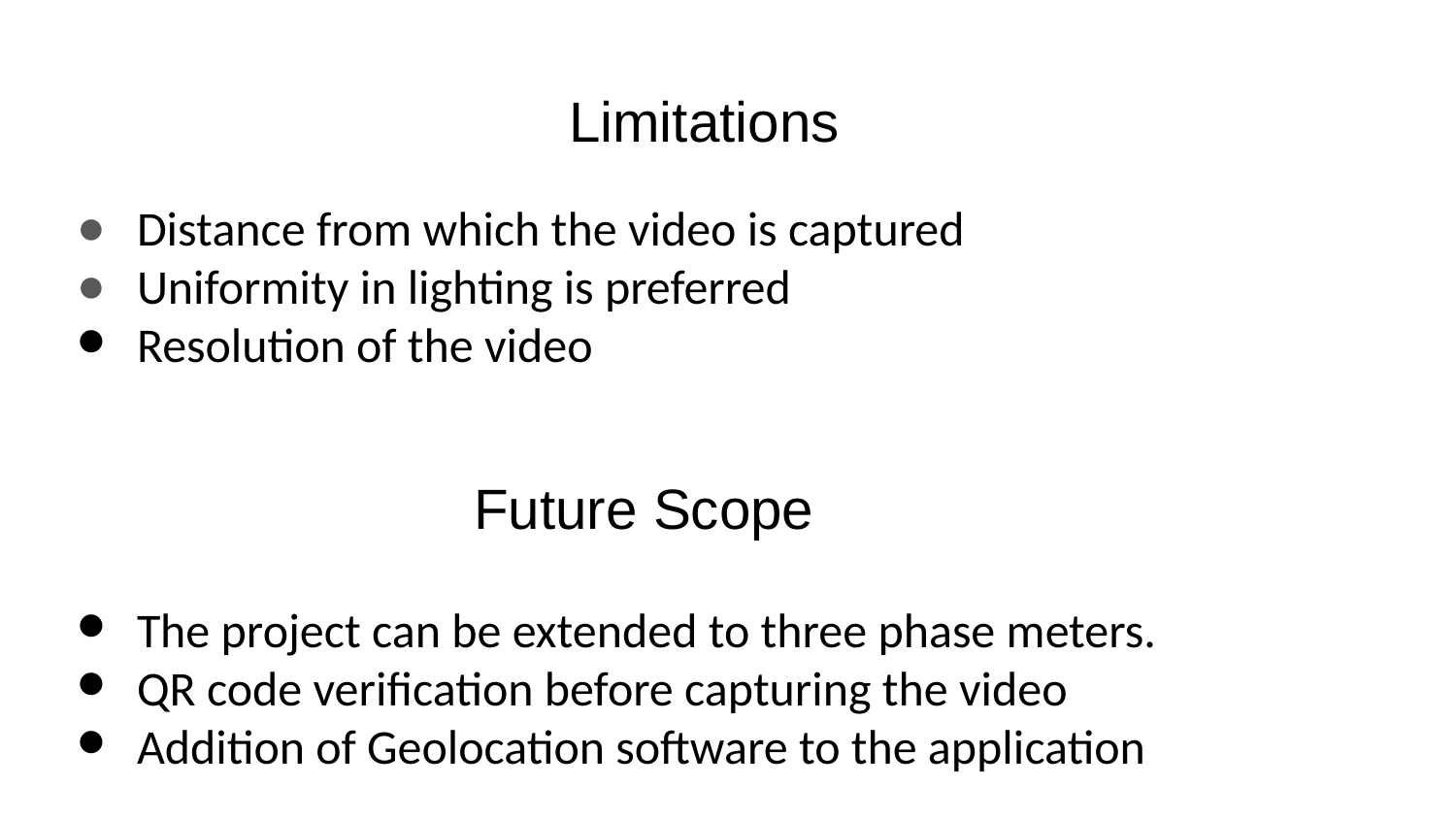

# Limitations
Distance from which the video is captured
Uniformity in lighting is preferred
Resolution of the video

The project can be extended to three phase meters.
QR code verification before capturing the video
Addition of Geolocation software to the application

Future Scope